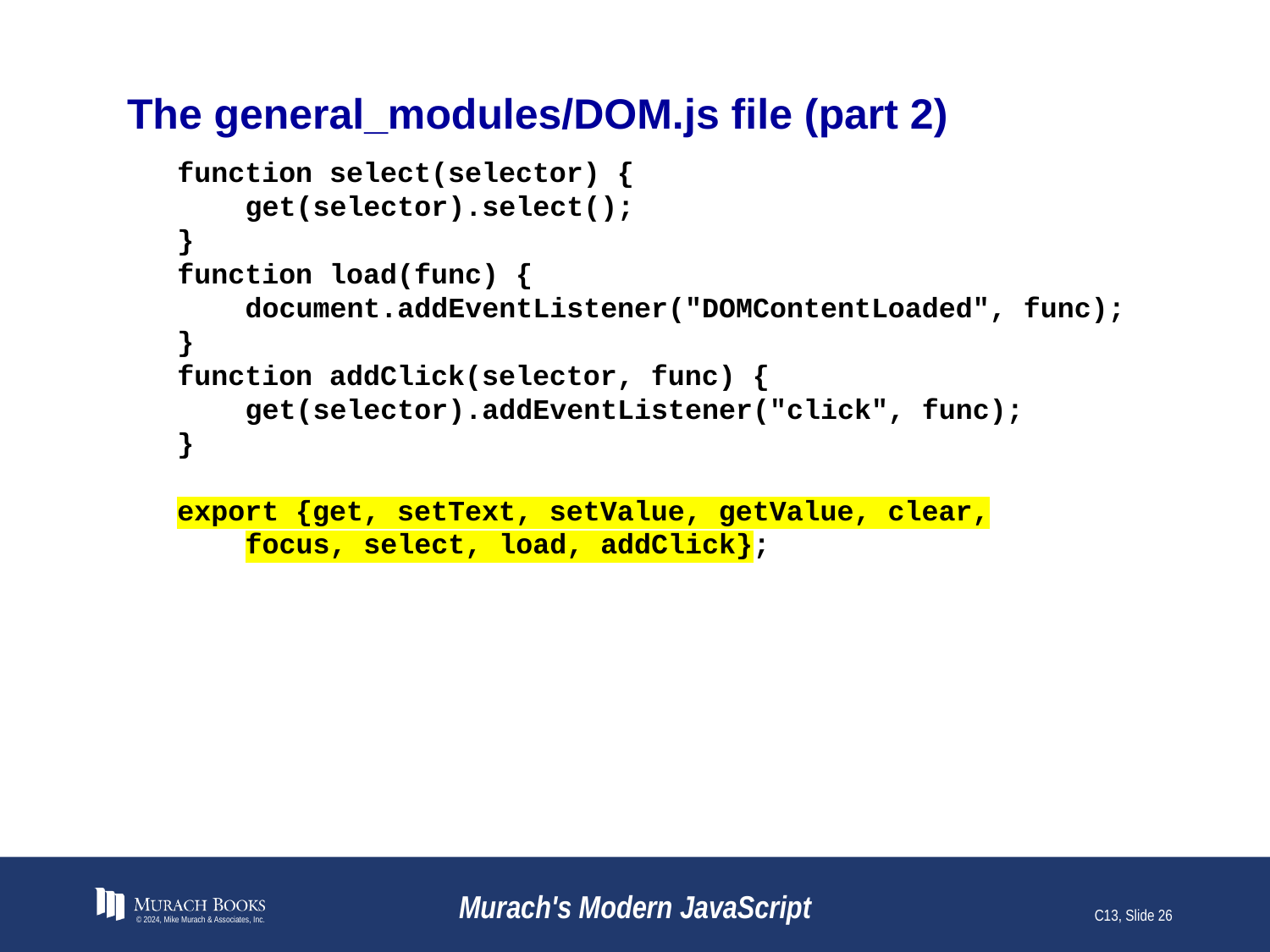

# The general_modules/DOM.js file (part 2)
function select(selector) {
    get(selector).select();
}
function load(func) {
    document.addEventListener("DOMContentLoaded", func);
}
function addClick(selector, func) {
    get(selector).addEventListener("click", func);
}

export {get, setText, setValue, getValue, clear,
    focus, select, load, addClick};

© 2024, Mike Murach & Associates, Inc.
Murach's Modern JavaScript

C13, Slide 26